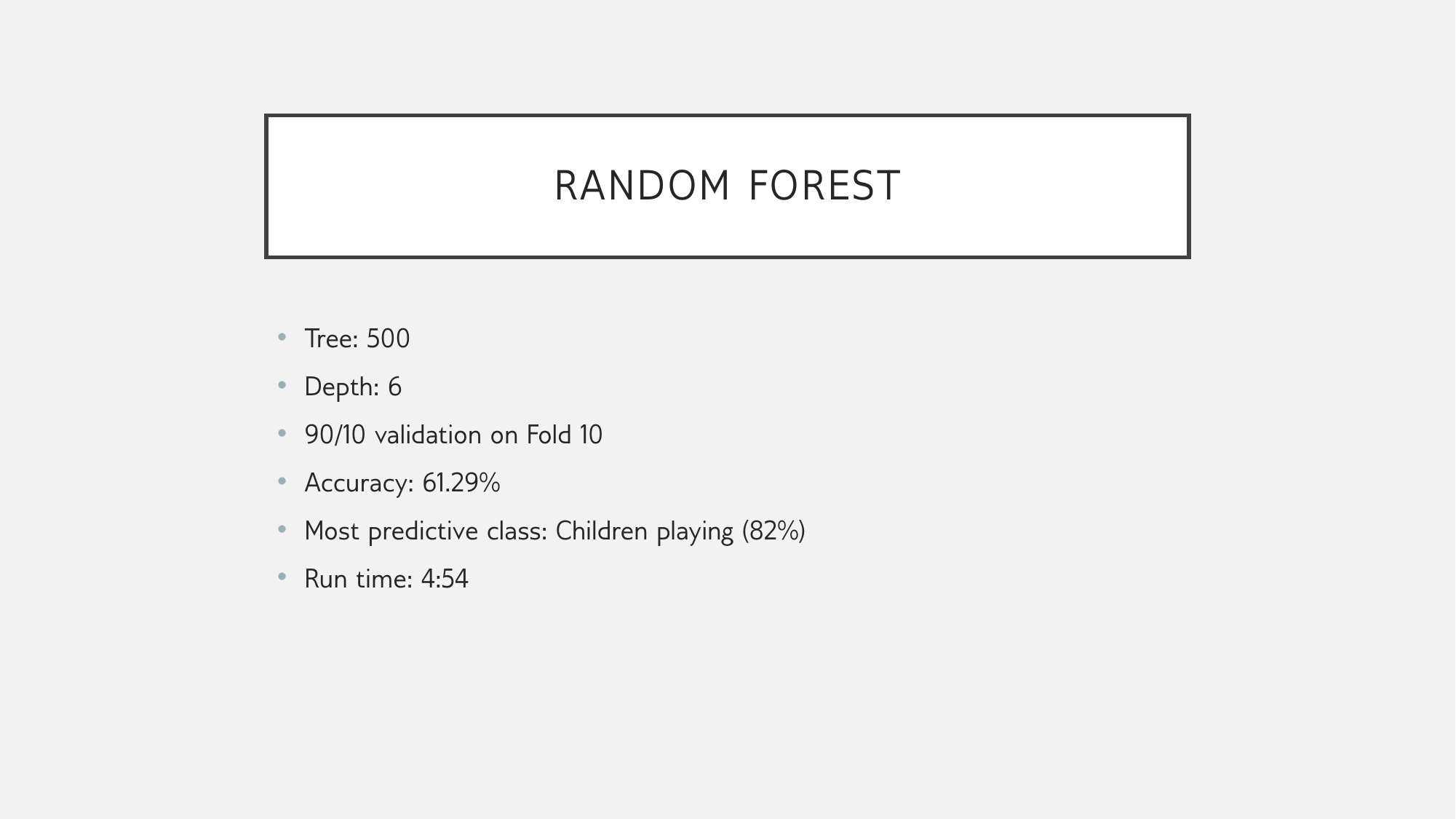

# Random Forest
Tree: 500
Depth: 6
90/10 validation on Fold 10
Accuracy: 61.29%
Most predictive class: Children playing (82%)
Run time: 4:54